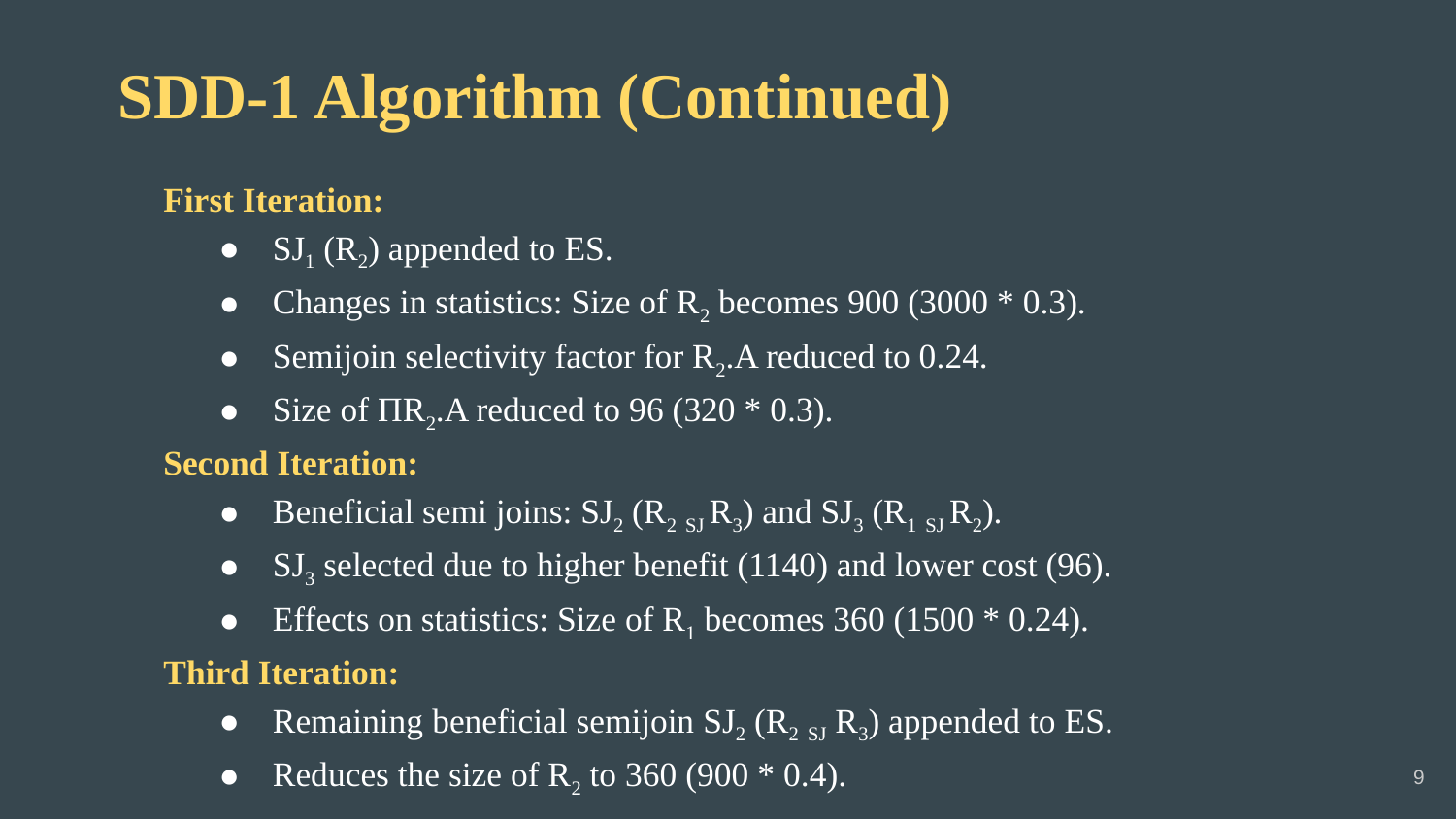

# SDD-1 Algorithm (Continued)
First Iteration:
SJ1 (R2) appended to ES.
Changes in statistics: Size of R2 becomes 900 (3000 * 0.3).
Semijoin selectivity factor for R2.A reduced to 0.24.
Size of ΠR2.A reduced to 96 (320 * 0.3).
Second Iteration:
Beneficial semi joins: SJ2 (R2 SJ R3) and SJ3 (R1 SJ R2).
SJ3 selected due to higher benefit (1140) and lower cost (96).
Effects on statistics: Size of R1 becomes 360 (1500 * 0.24).
Third Iteration:
Remaining beneficial semijoin SJ2 (R2 SJ R3) appended to ES.
Reduces the size of R2 to 360 (900 * 0.4).

9